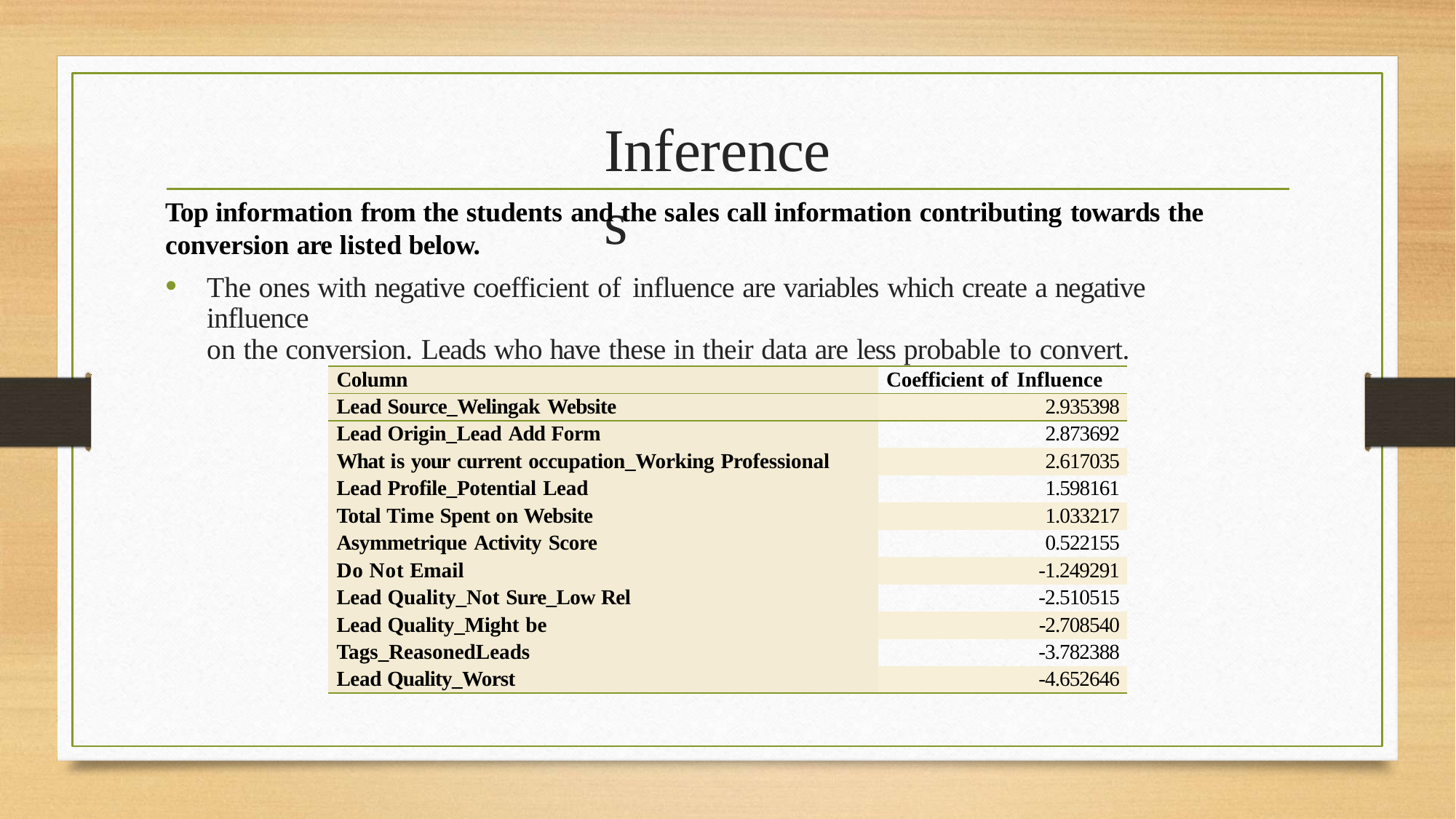

# Inferences

Top information from the students and the sales call information contributing towards the
conversion are listed below.
The ones with negative coefficient of influence are variables which create a negative influence
on the conversion. Leads who have these in their data are less probable to convert.
| Column | Coefficient of Influence |
| --- | --- |
| Lead Source\_Welingak Website | 2.935398 |
| Lead Origin\_Lead Add Form | 2.873692 |
| What is your current occupation\_Working Professional | 2.617035 |
| Lead Profile\_Potential Lead | 1.598161 |
| Total Time Spent on Website | 1.033217 |
| Asymmetrique Activity Score | 0.522155 |
| Do Not Email | -1.249291 |
| Lead Quality\_Not Sure\_Low Rel | -2.510515 |
| Lead Quality\_Might be | -2.708540 |
| Tags\_ReasonedLeads | -3.782388 |
| Lead Quality\_Worst | -4.652646 |